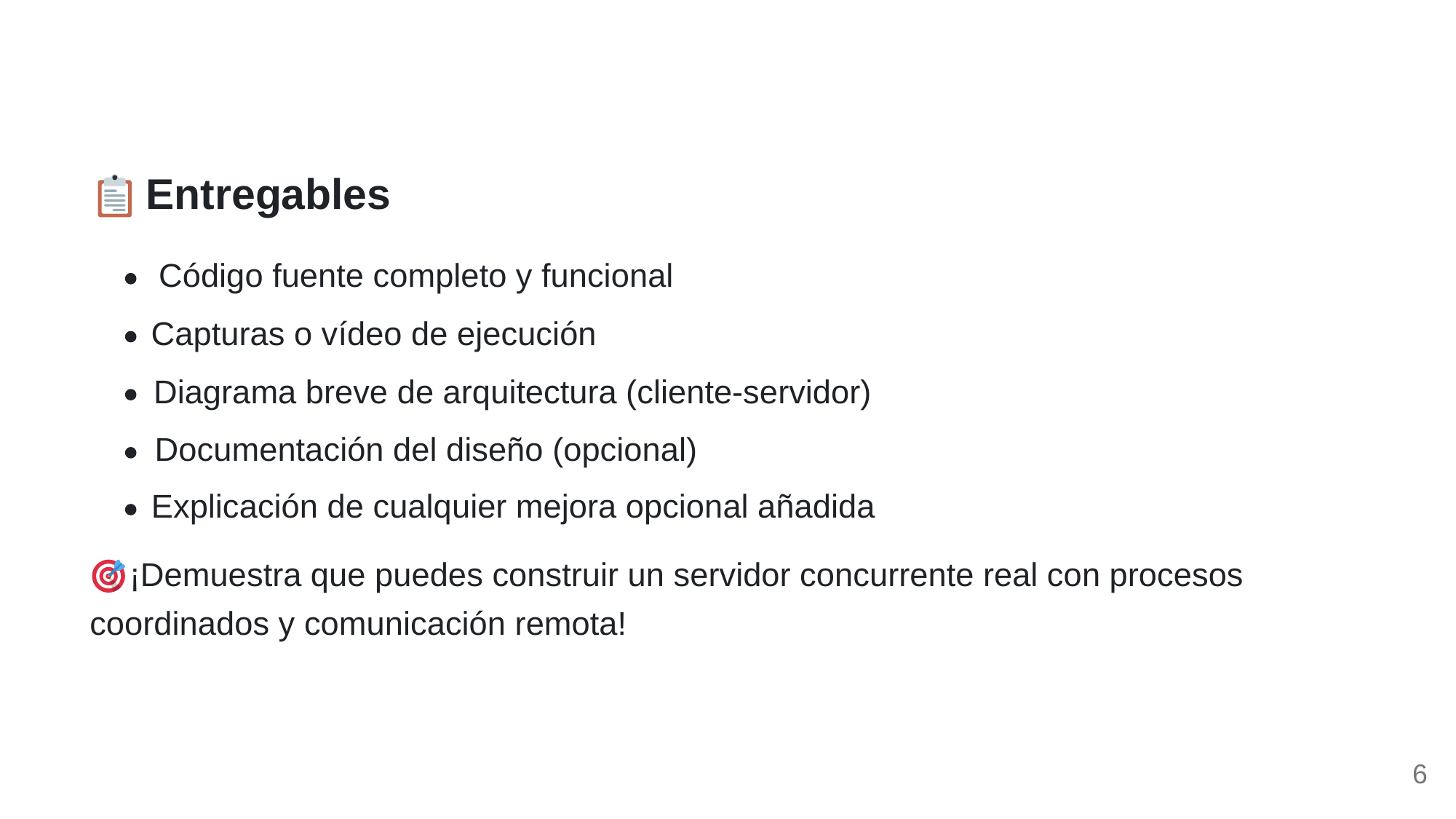

Entregables

Código fuente completo y funcional

Capturas o vídeo de ejecución

Diagrama breve de arquitectura (cliente-servidor)

Documentación del diseño (opcional)

Explicación de cualquier mejora opcional añadida

 ¡Demuestra que puedes construir un servidor concurrente real con procesos

coordinados y comunicación remota!
6